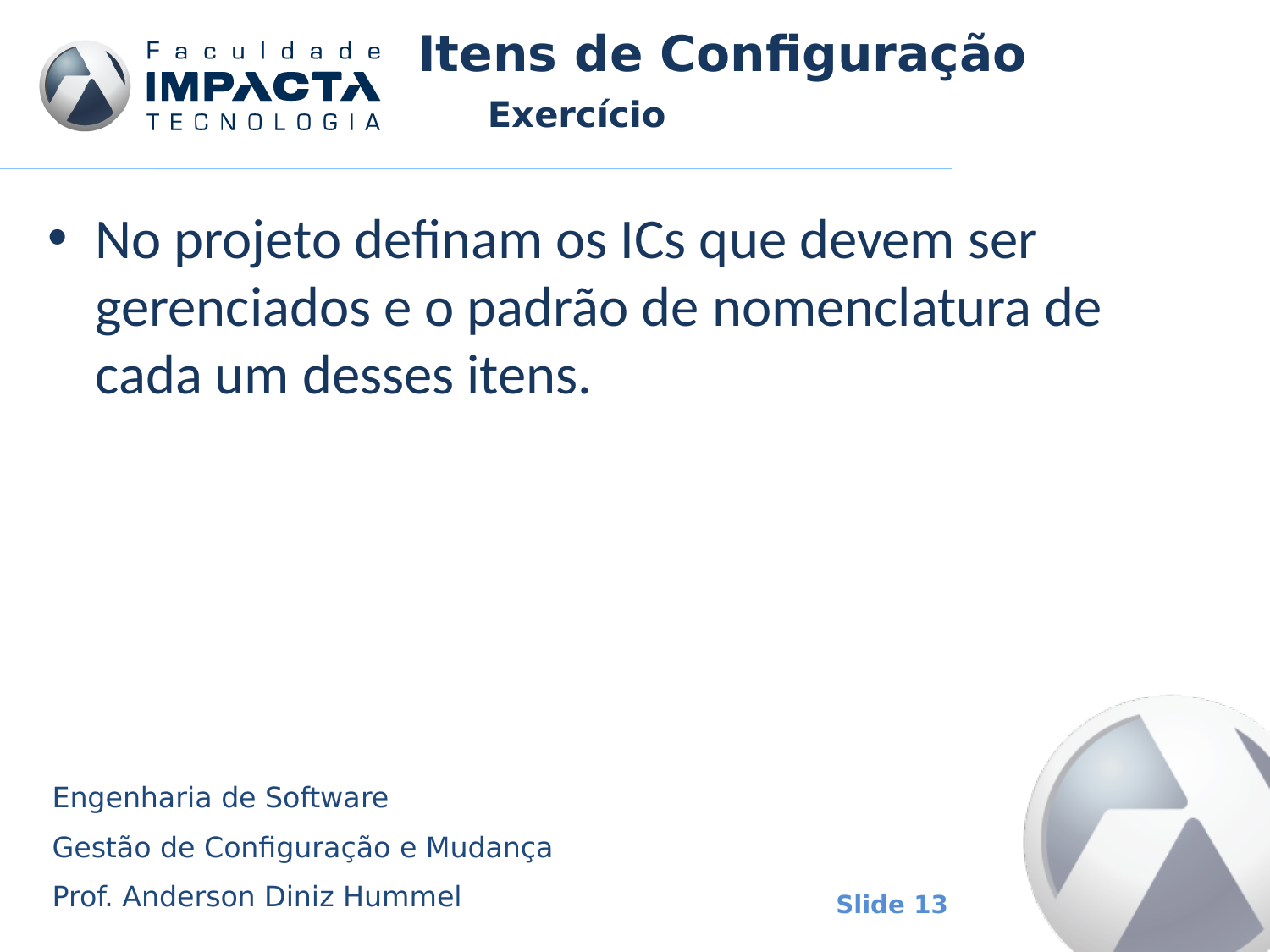

# Itens de Configuração
Exercício
No projeto definam os ICs que devem ser gerenciados e o padrão de nomenclatura de cada um desses itens.

Engenharia de Software
Gestão de Configuração e Mudança

Prof. Anderson Diniz Hummel